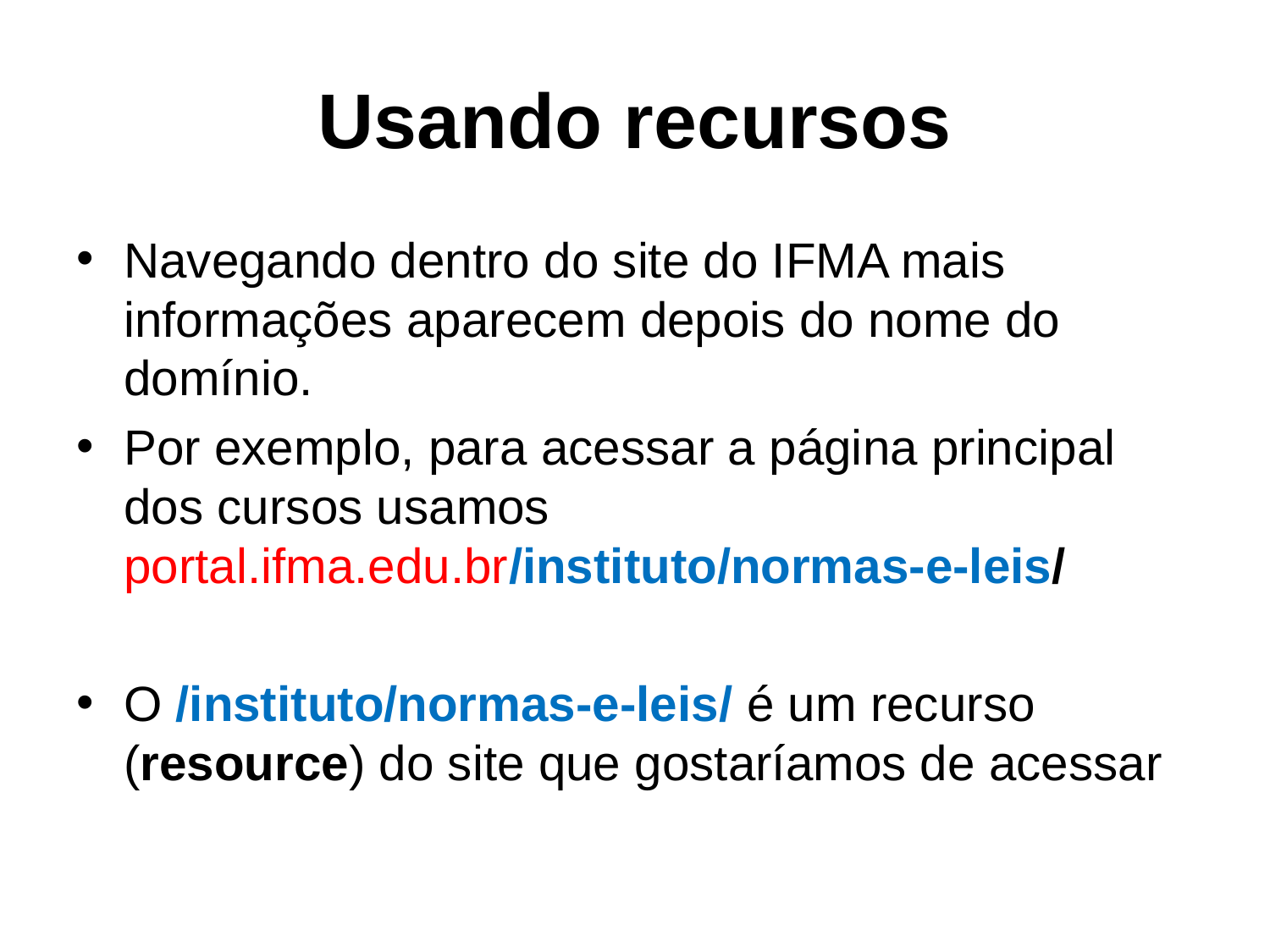

# Usando recursos
Navegando dentro do site do IFMA mais informações aparecem depois do nome do domínio.
Por exemplo, para acessar a página principal dos cursos usamos portal.ifma.edu.br/instituto/normas-e-leis/

O /instituto/normas-e-leis/ é um recurso (resource) do site que gostaríamos de acessar